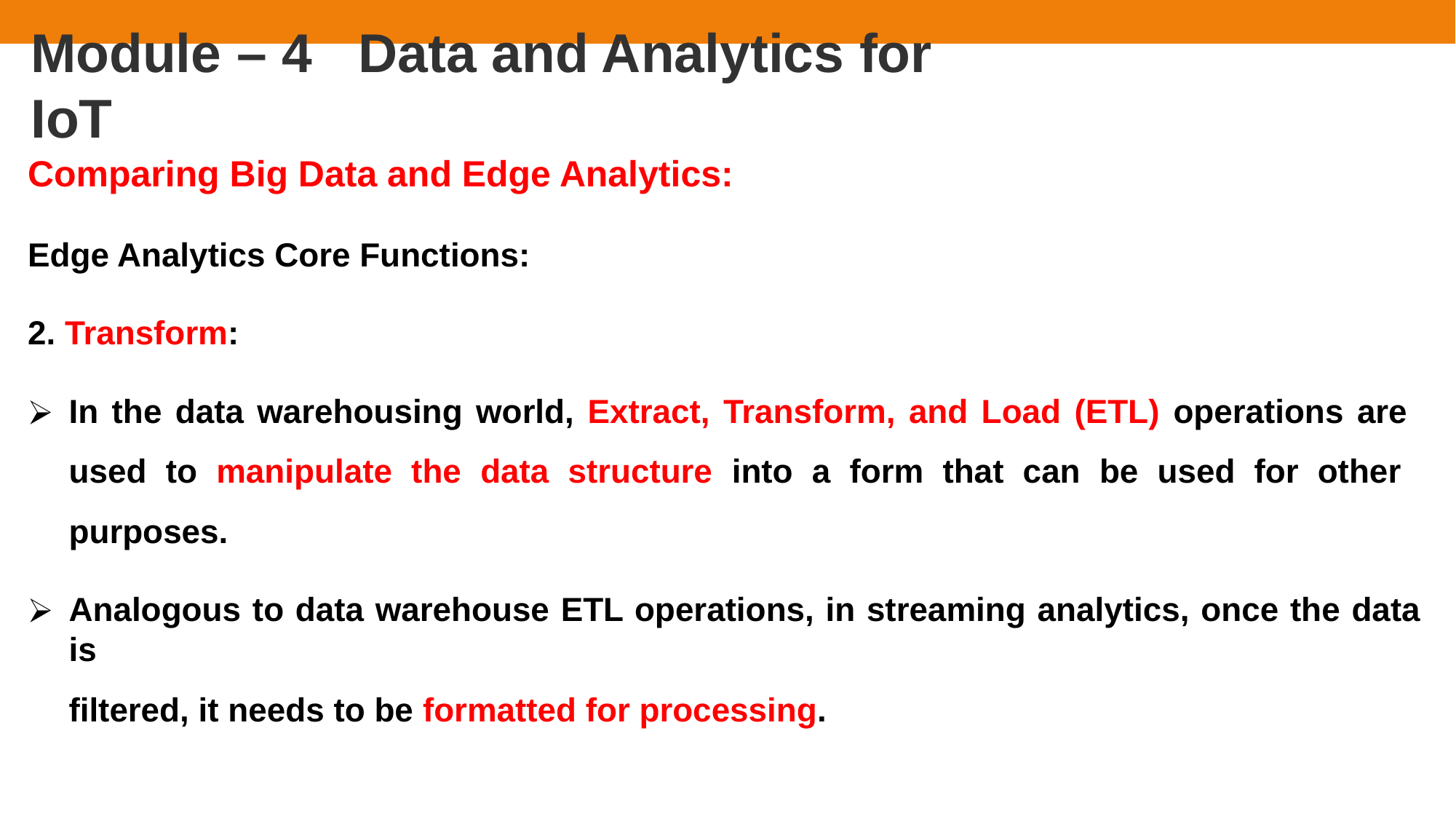

# Module – 4	Data and Analytics for IoT
Comparing Big Data and Edge Analytics:
Edge Analytics Core Functions:
2. Transform:
In the data warehousing world, Extract, Transform, and Load (ETL) operations are  used to manipulate the data structure into a form that can be used for other  purposes.
Analogous to data warehouse ETL operations, in streaming analytics, once the data is
filtered, it needs to be formatted for processing.